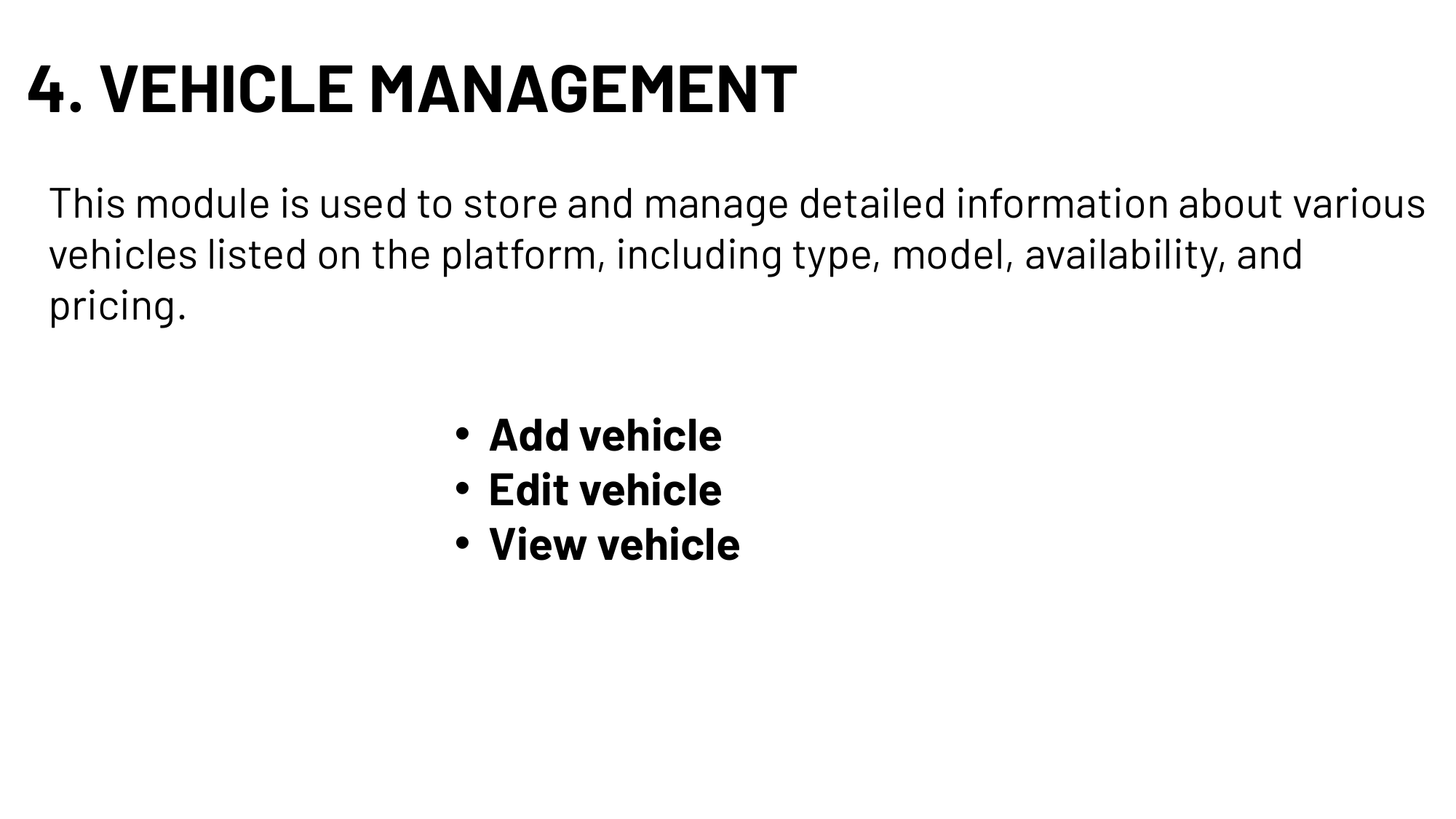

# 4. VEHICLE MANAGEMENT
This module is used to store and manage detailed information about various vehicles listed on the platform, including type, model, availability, and pricing.
Add vehicle
Edit vehicle
View vehicle